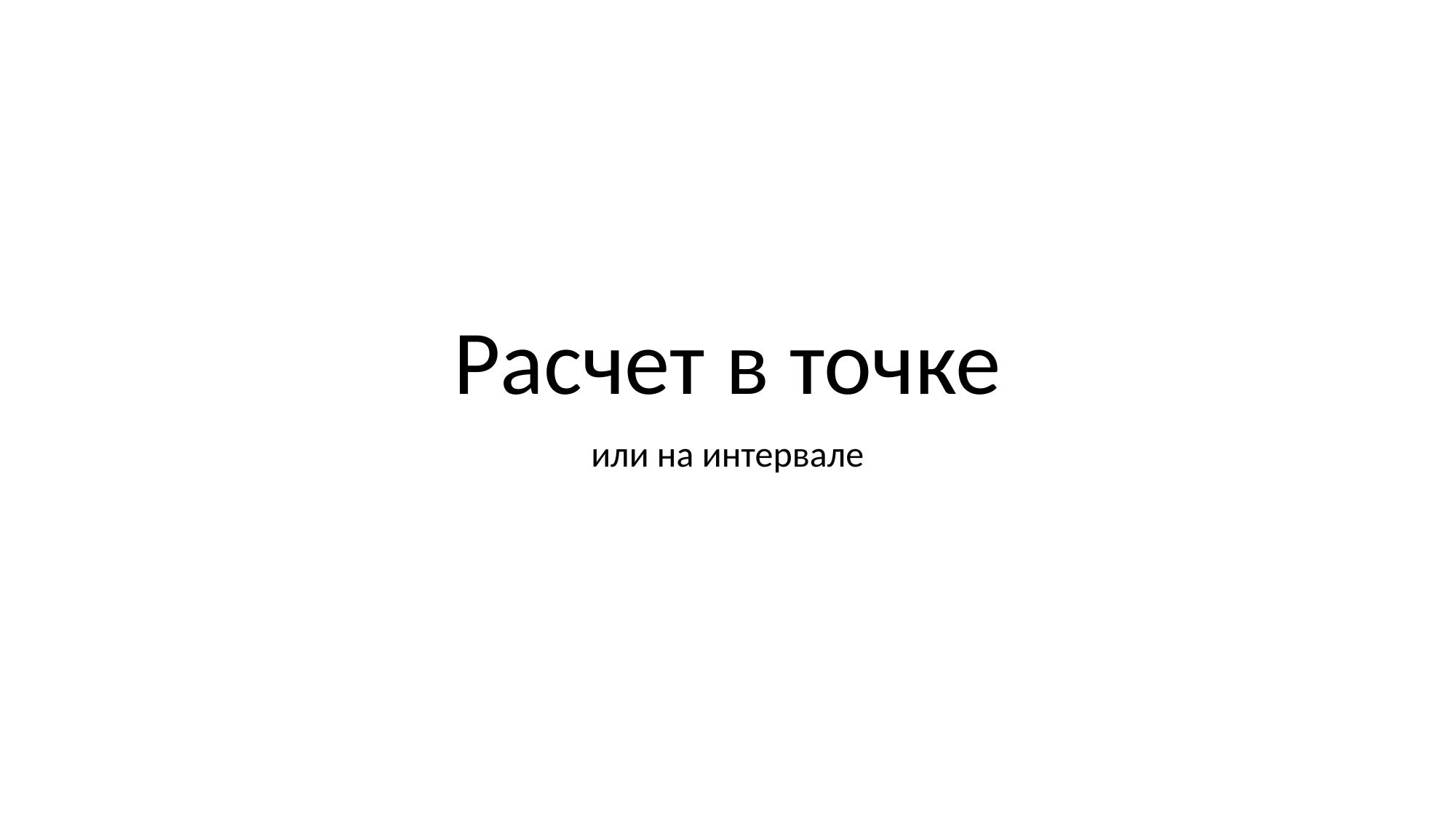

# Расчет в точке
или на интервале